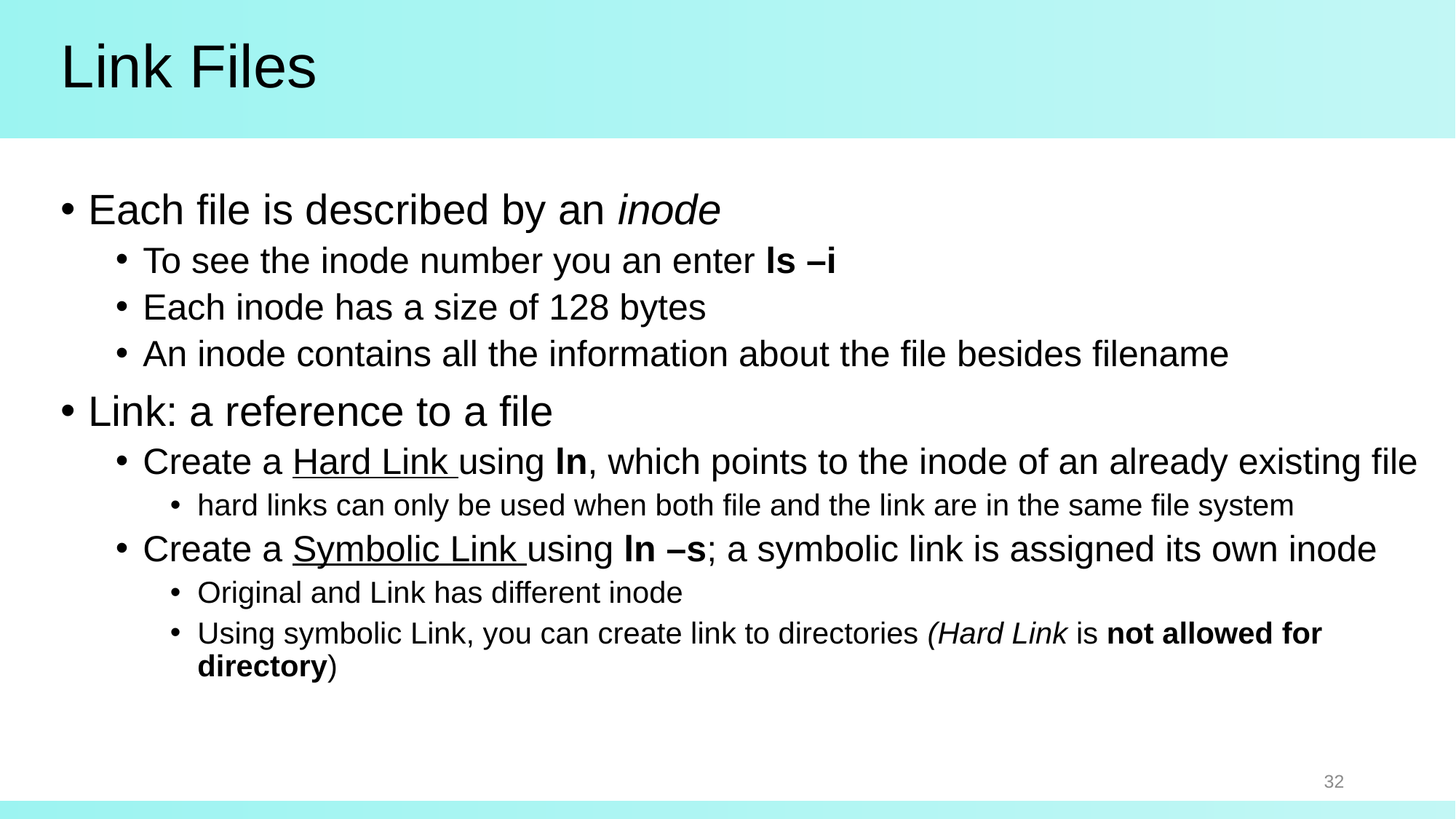

# Link Files
Each file is described by an inode
To see the inode number you an enter ls –i
Each inode has a size of 128 bytes
An inode contains all the information about the file besides filename
Link: a reference to a file
Create a Hard Link using ln, which points to the inode of an already existing file
hard links can only be used when both file and the link are in the same file system
Create a Symbolic Link using ln –s; a symbolic link is assigned its own inode
Original and Link has different inode
Using symbolic Link, you can create link to directories (Hard Link is not allowed for directory)

32